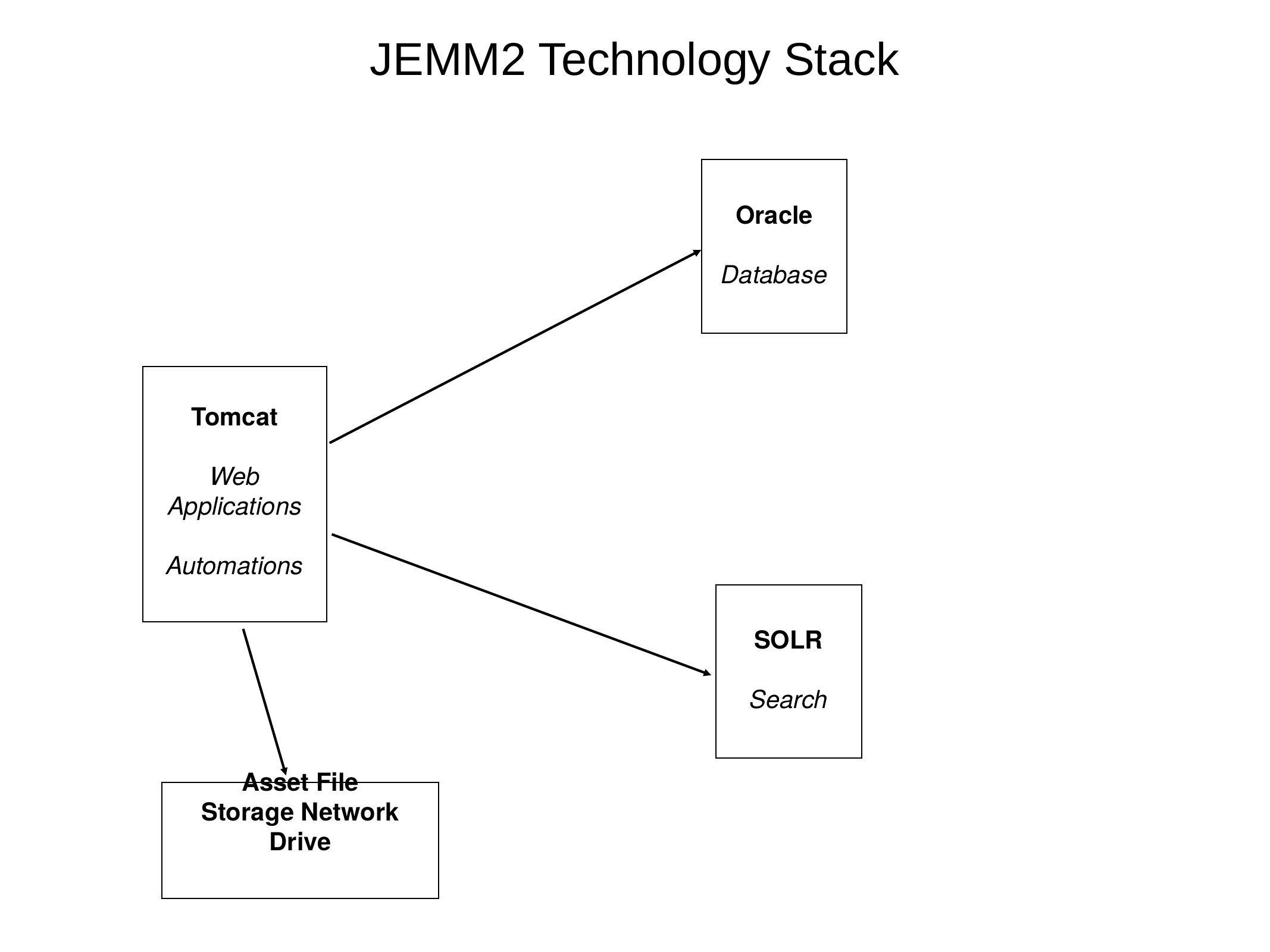

JEMM2 Technology Stack

Oracle

Database

Tomcat

Web Applications

Automations

SOLR

Search

Asset File Storage Network Drive